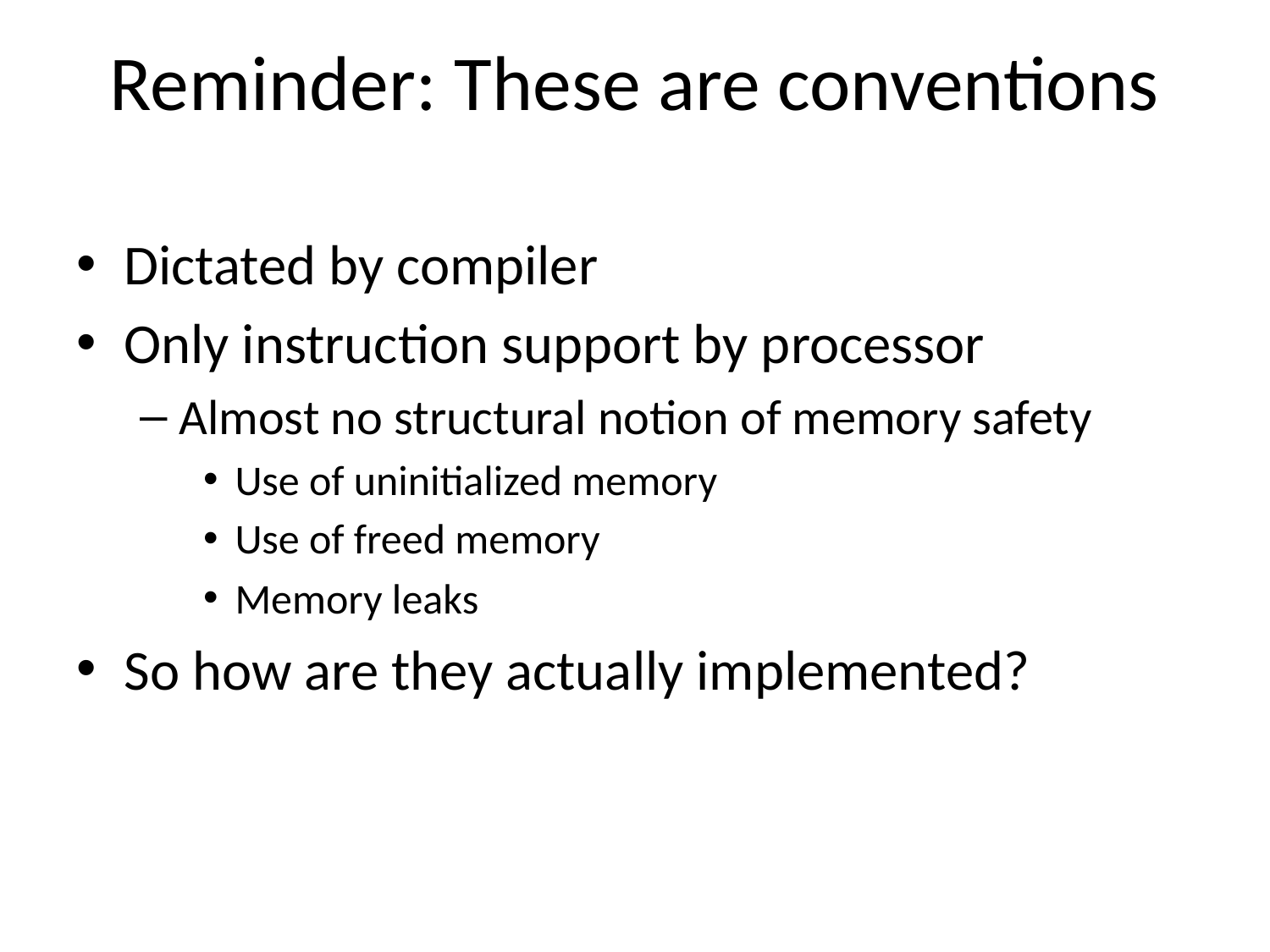

# Reminder: These are conventions
Dictated by compiler
Only instruction support by processor
Almost no structural notion of memory safety
Use of uninitialized memory
Use of freed memory
Memory leaks
So how are they actually implemented?